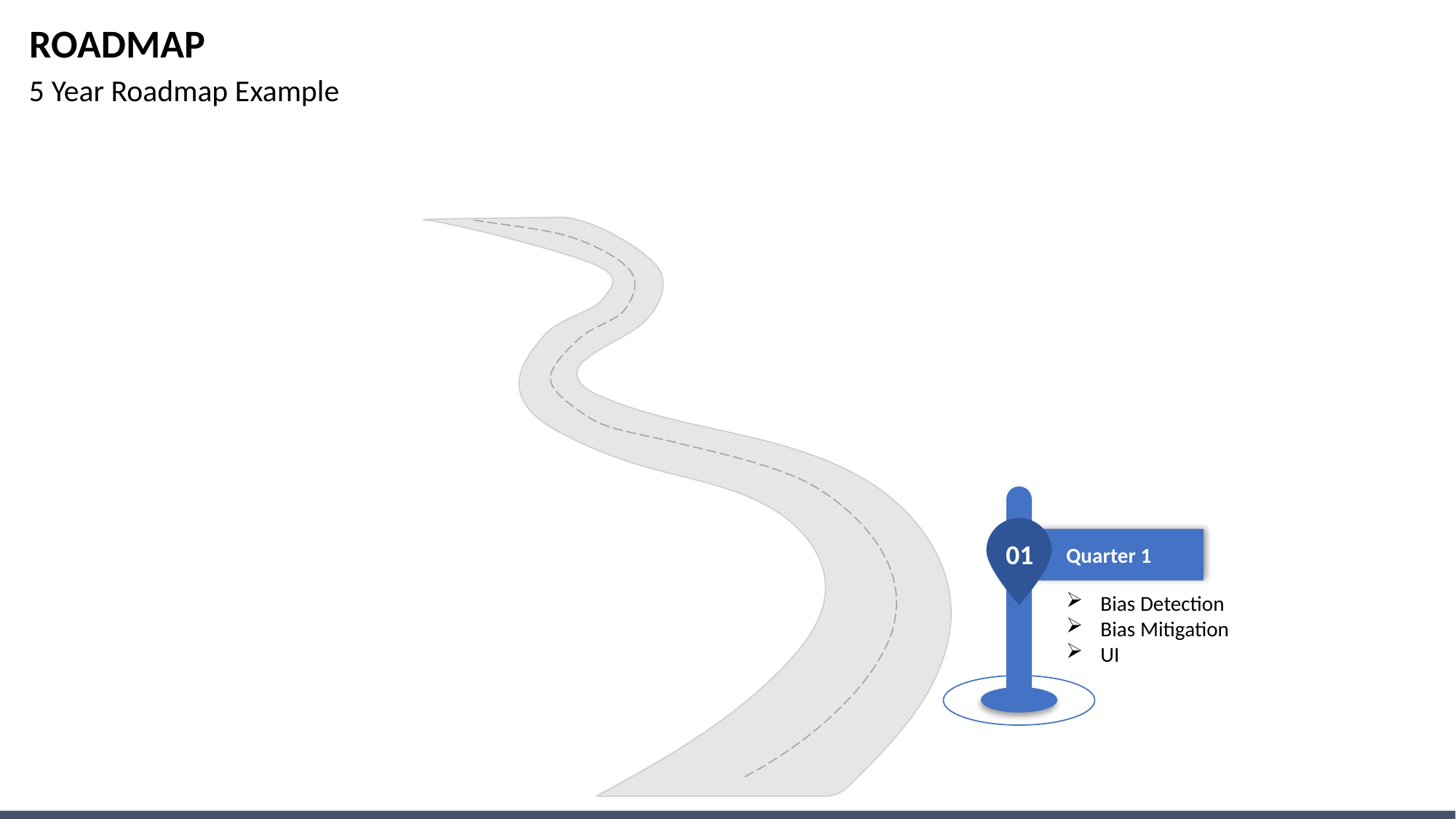

# ROADMAP
5 Year Roadmap Example
Year 5

YEAR 4
YEAR 3
YEAR 2

01
Quarter 1
Bias Detection
Bias Mitigation
UI